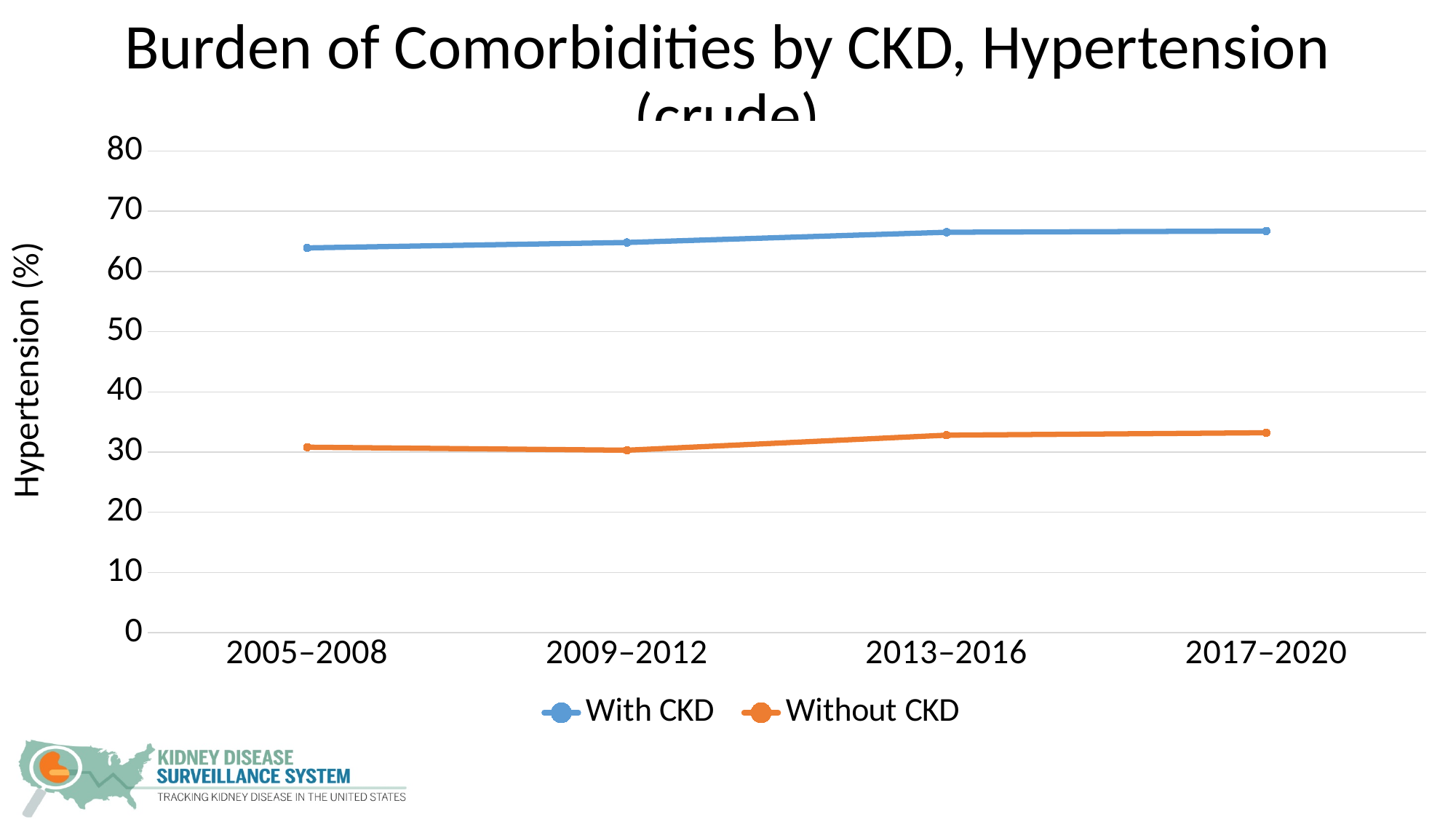

# Burden of Comorbidities by CKD, Hypertension (crude)

### Chart

| Category | With CKD | Without CKD |
|---|---|---|
| 2005–2008 | 63.9 | 30.8 |
| 2009–2012 | 64.8 | 30.3 |
| 2013–2016 | 66.5 | 32.8 |
| 2017–2020 | 66.7 | 33.2 |